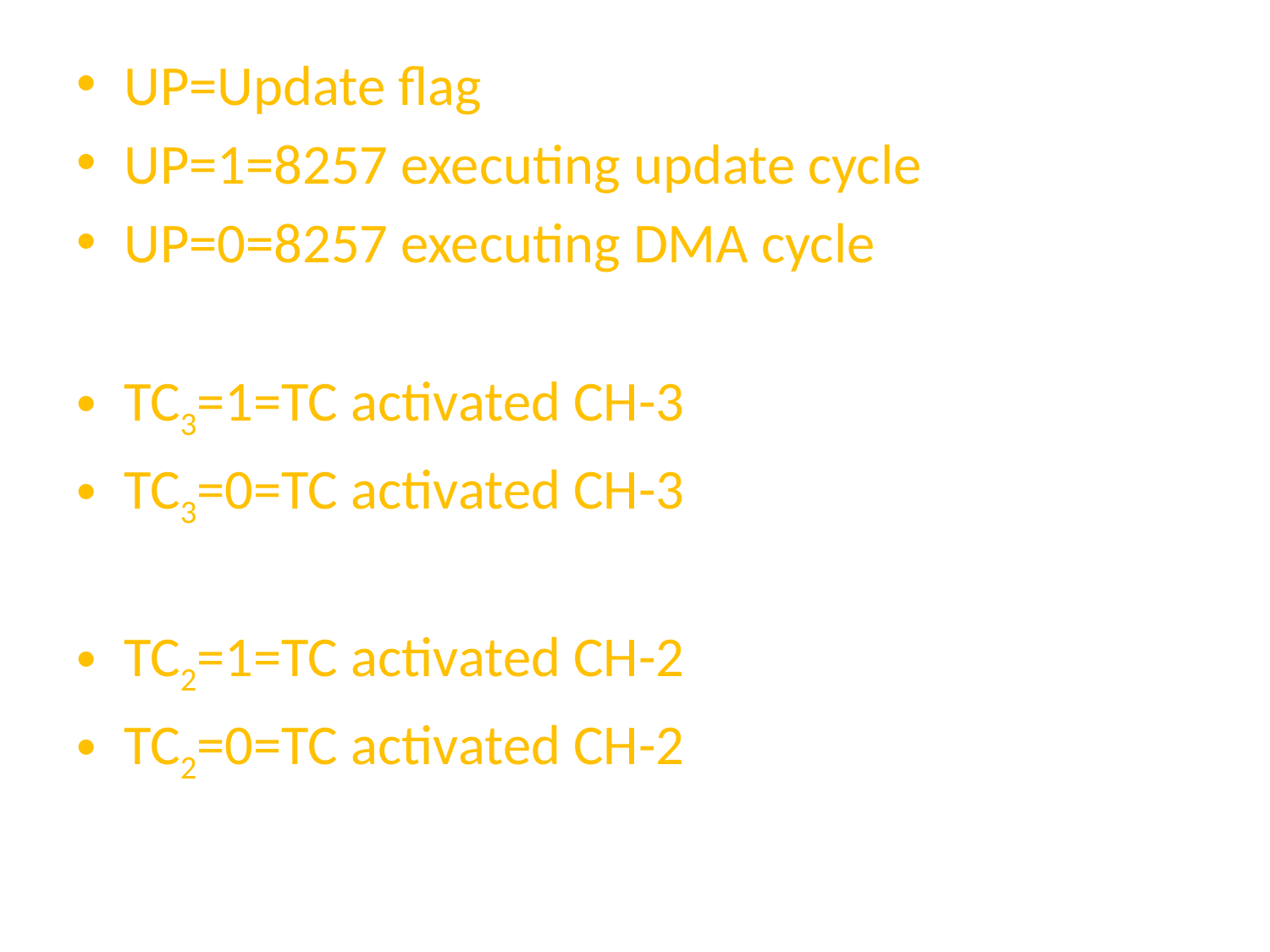

UP=Update flag
UP=1=8257 executing update cycle
UP=0=8257 executing DMA cycle

TC3=1=TC activated CH-3
TC3=0=TC activated CH-3

TC2=1=TC activated CH-2
TC2=0=TC activated CH-2